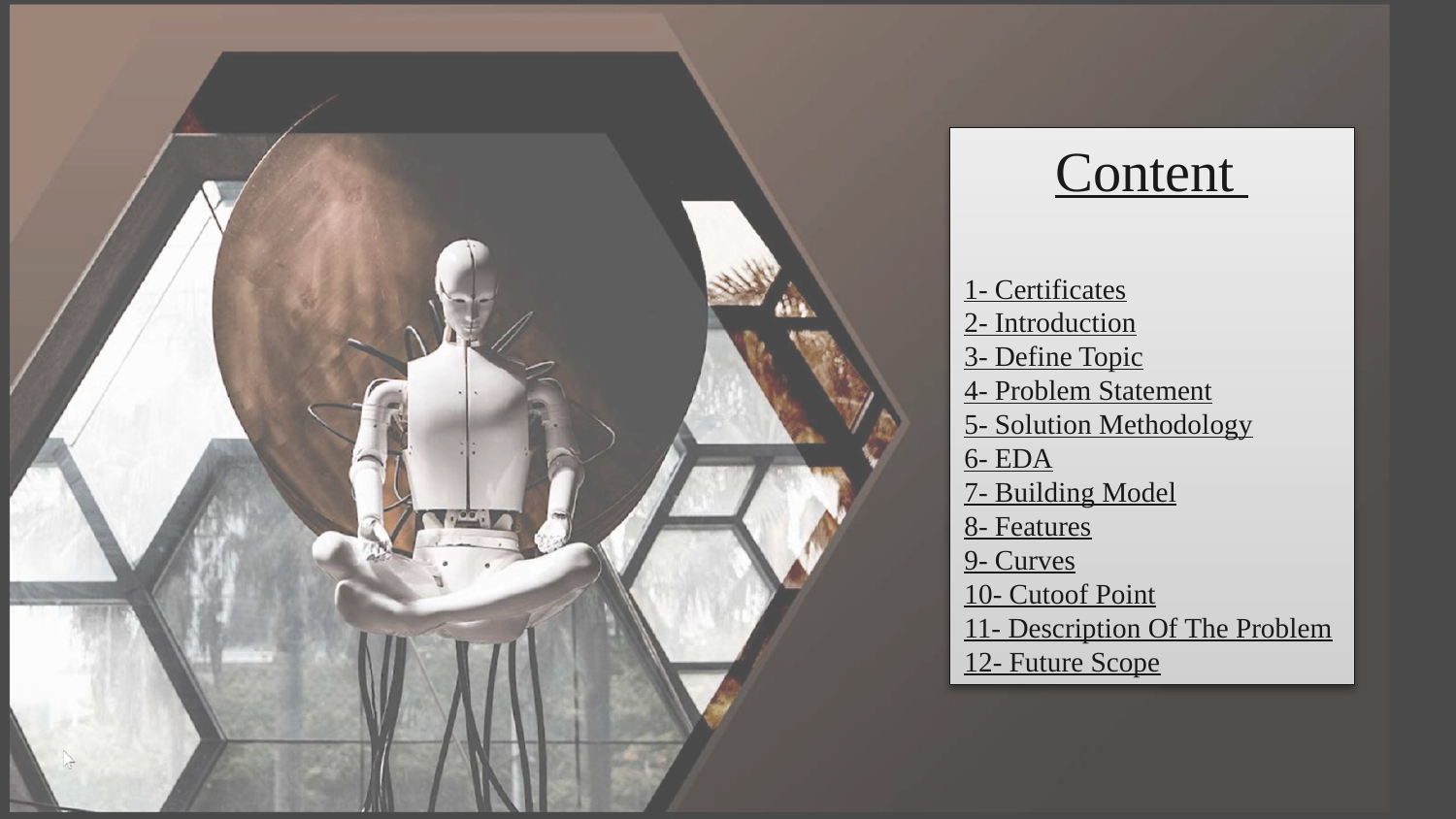

Content
1- Certificates
2- Introduction
3- Define Topic
4- Problem Statement
5- Solution Methodology
6- EDA
7- Building Model
8- Features
9- Curves
10- Cutoof Point
11- Description Of The Problem
12- Future Scope